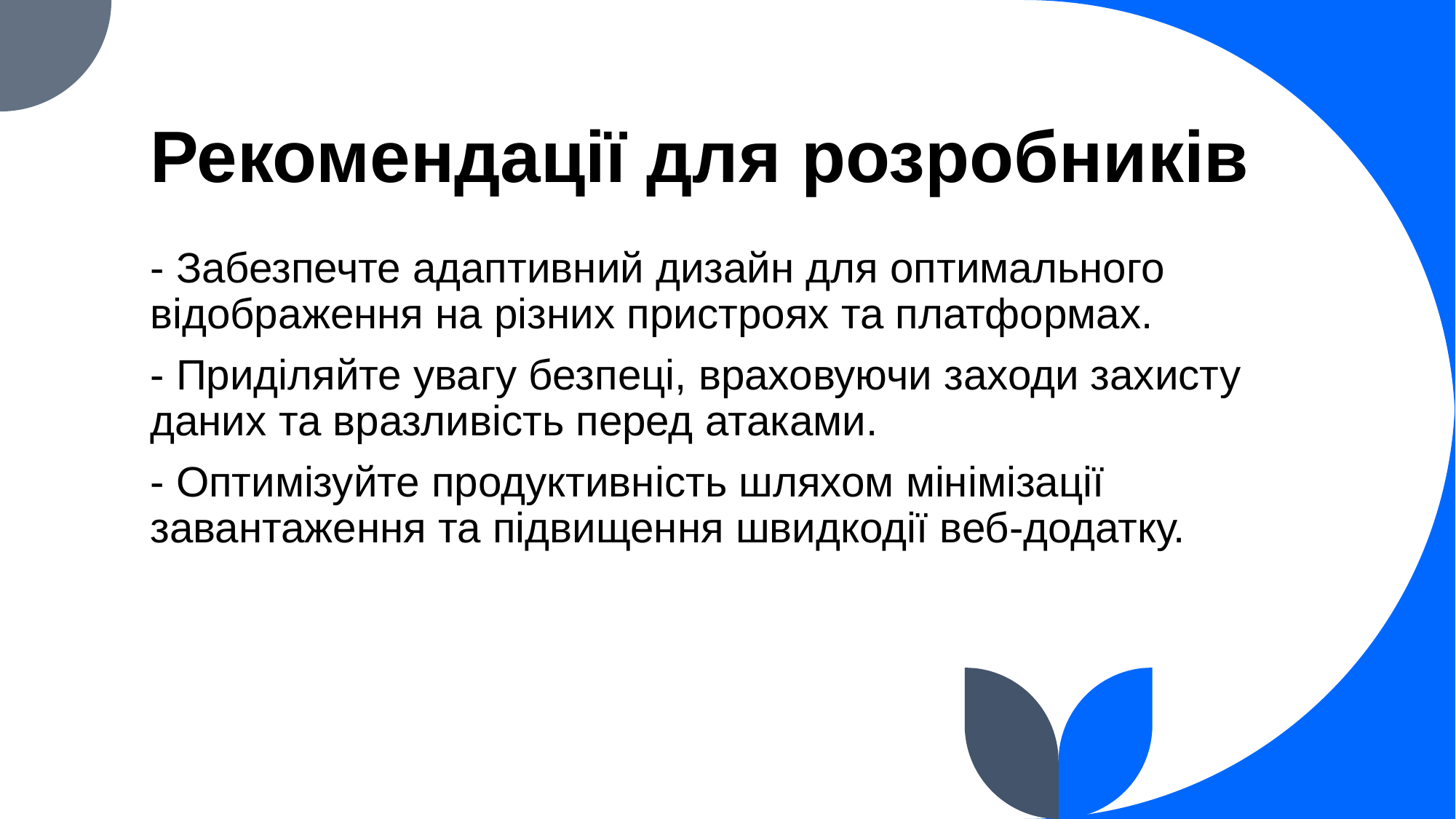

# Рекомендації для розробників
- Забезпечте адаптивний дизайн для оптимального відображення на різних пристроях та платформах.
- Приділяйте увагу безпеці, враховуючи заходи захисту даних та вразливість перед атаками.
- Оптимізуйте продуктивність шляхом мінімізації завантаження та підвищення швидкодії веб-додатку.